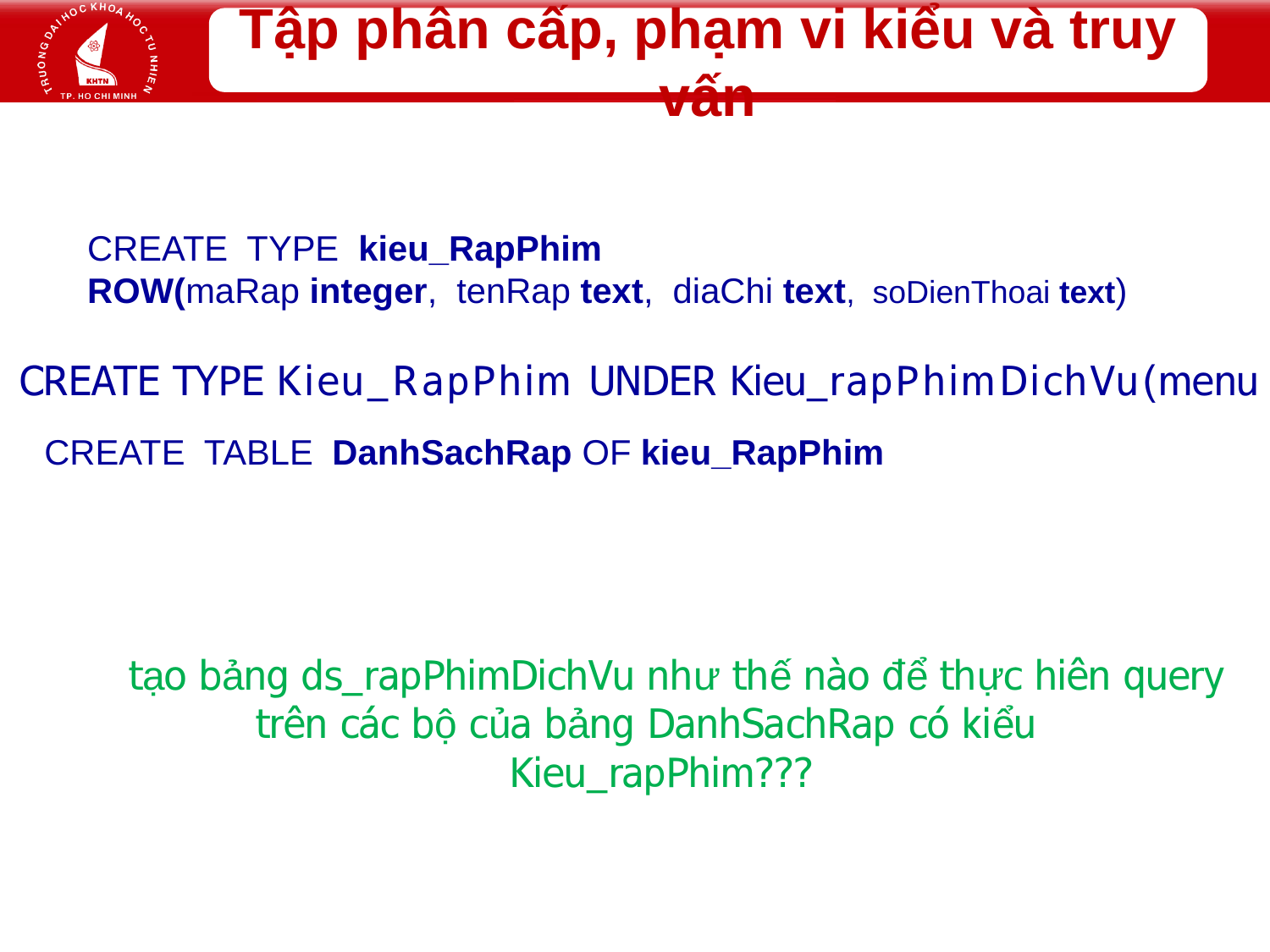

# Tập phân cấp, phạm vi kiểu và truy vấn
CREATE  TYPE  kieu_RapPhim
ROW(maRap integer,  tenRap text,  diaChi text,  soDienThoai text)
CREATE TYPE Kieu_RapPhim UNDER Kieu_rapPhimDichVu(menu text)
CREATE  TABLE  DanhSachRap OF kieu_RapPhim

	tạo bảng ds_rapPhimDichVu như thế nào để thực hiên query 		trên các bộ của bảng DanhSachRap có kiểu 			 		Kieu_rapPhim???